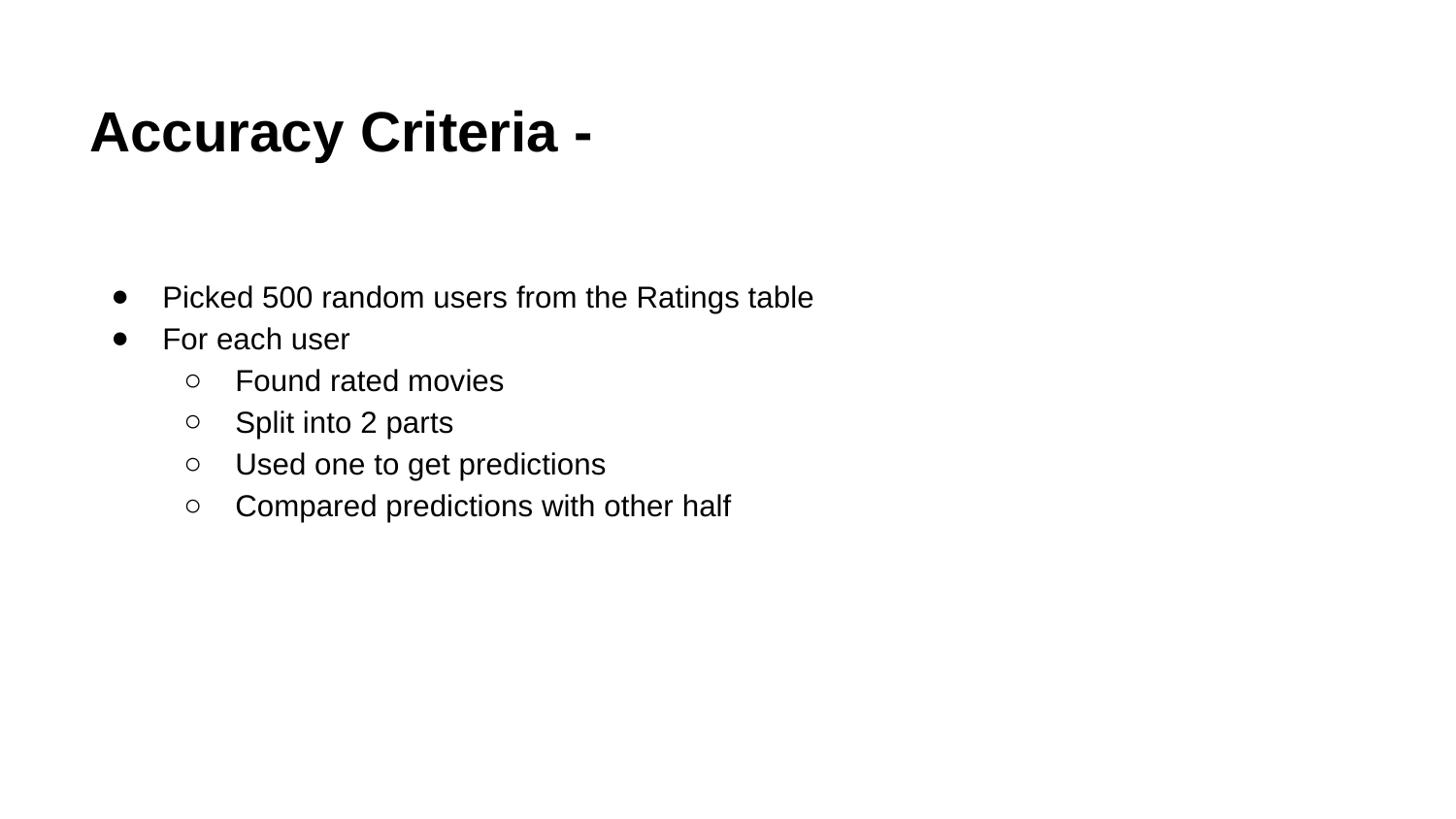

# Accuracy Criteria -
Picked 500 random users from the Ratings table
For each user
Found rated movies
Split into 2 parts
Used one to get predictions
Compared predictions with other half